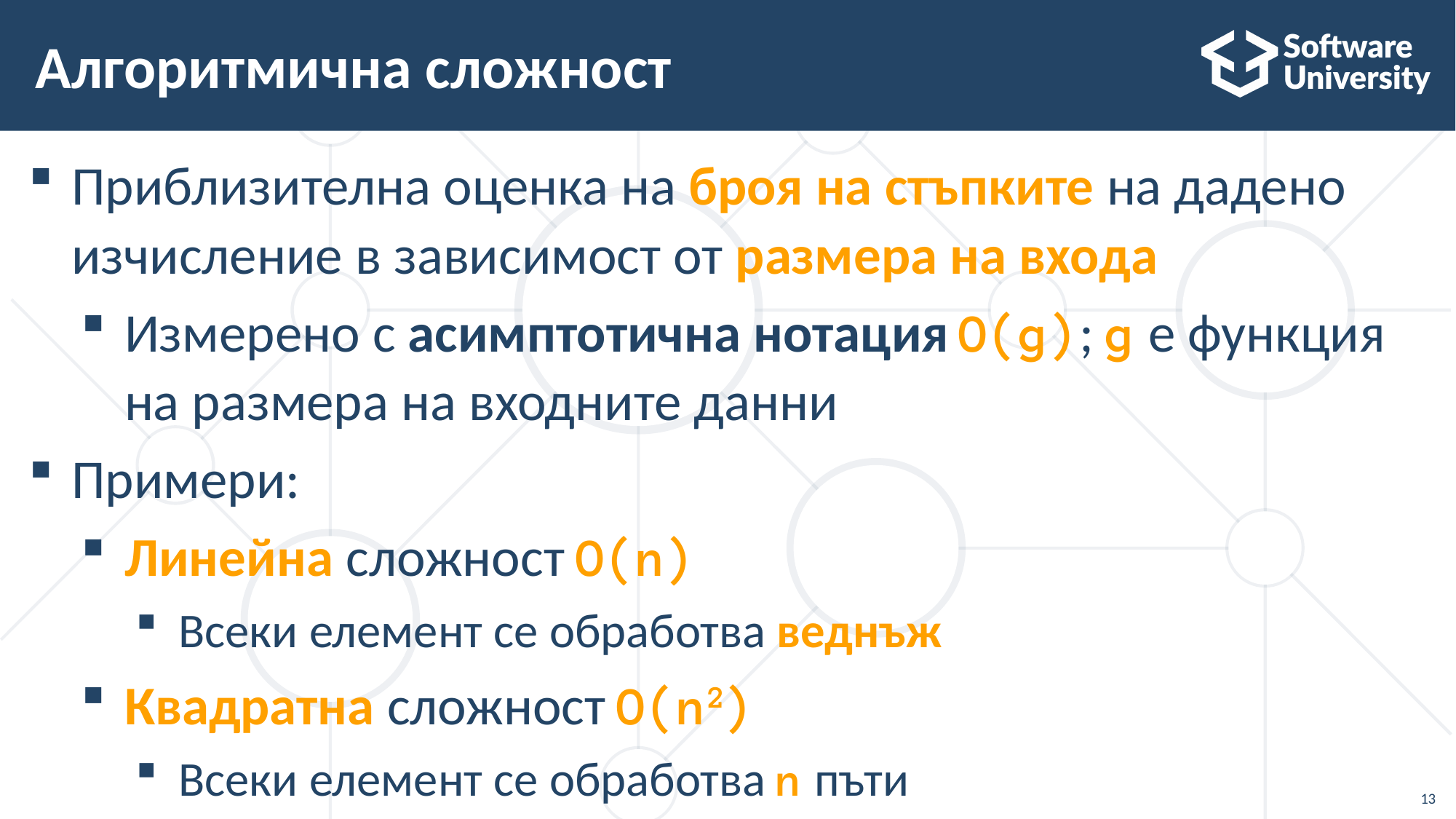

# Алгоритмична сложност
Приблизителна оценка на броя на стъпките на дадено изчисление в зависимост от размера на входа
Измерено с асимптотична нотация O(g); g е функция на размера на входните данни
Примери:
Линейна сложност O(n)
Всеки елемент се обработва веднъж
Квадратна сложност O(n2)
Всеки елемент се обработва n пъти
13